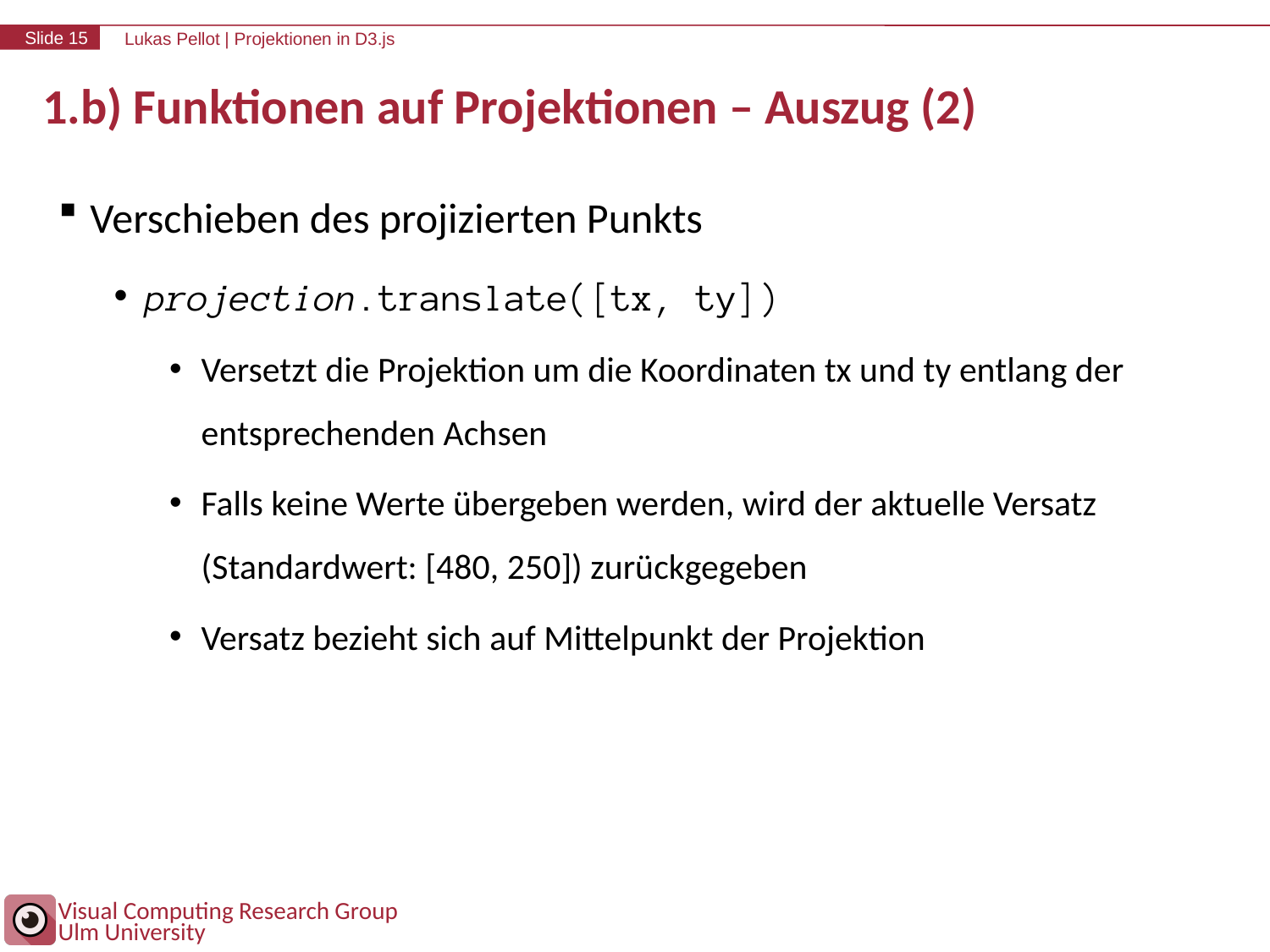

# 1.b) Funktionen auf Projektionen – Auszug (2)
Verschieben des projizierten Punkts
projection.translate([tx, ty])
Versetzt die Projektion um die Koordinaten tx und ty entlang der entsprechenden Achsen
Falls keine Werte übergeben werden, wird der aktuelle Versatz (Standardwert: [480, 250]) zurückgegeben
Versatz bezieht sich auf Mittelpunkt der Projektion